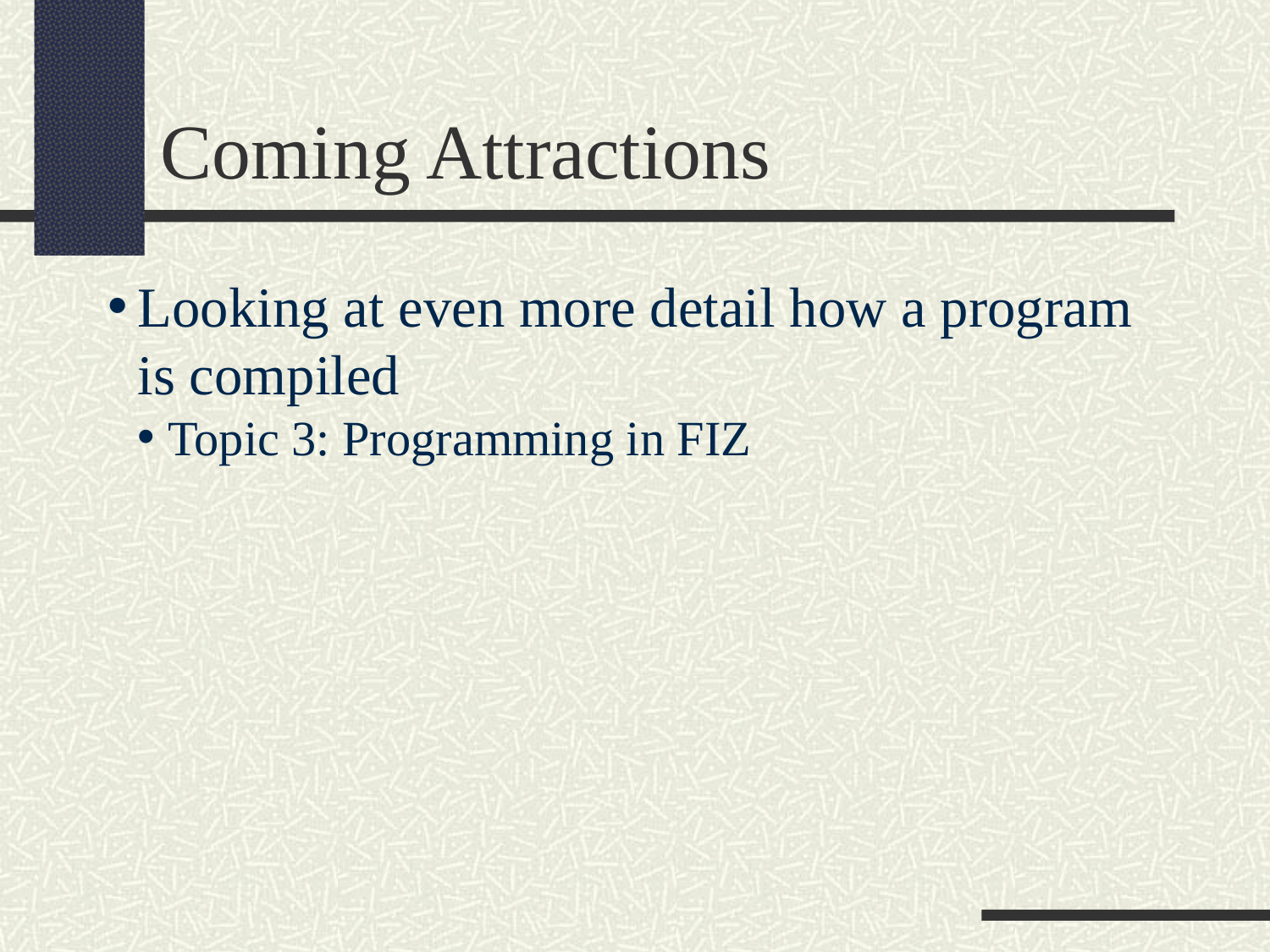

Coming Attractions
Looking at even more detail how a program is compiled
Topic 3: Programming in FIZ